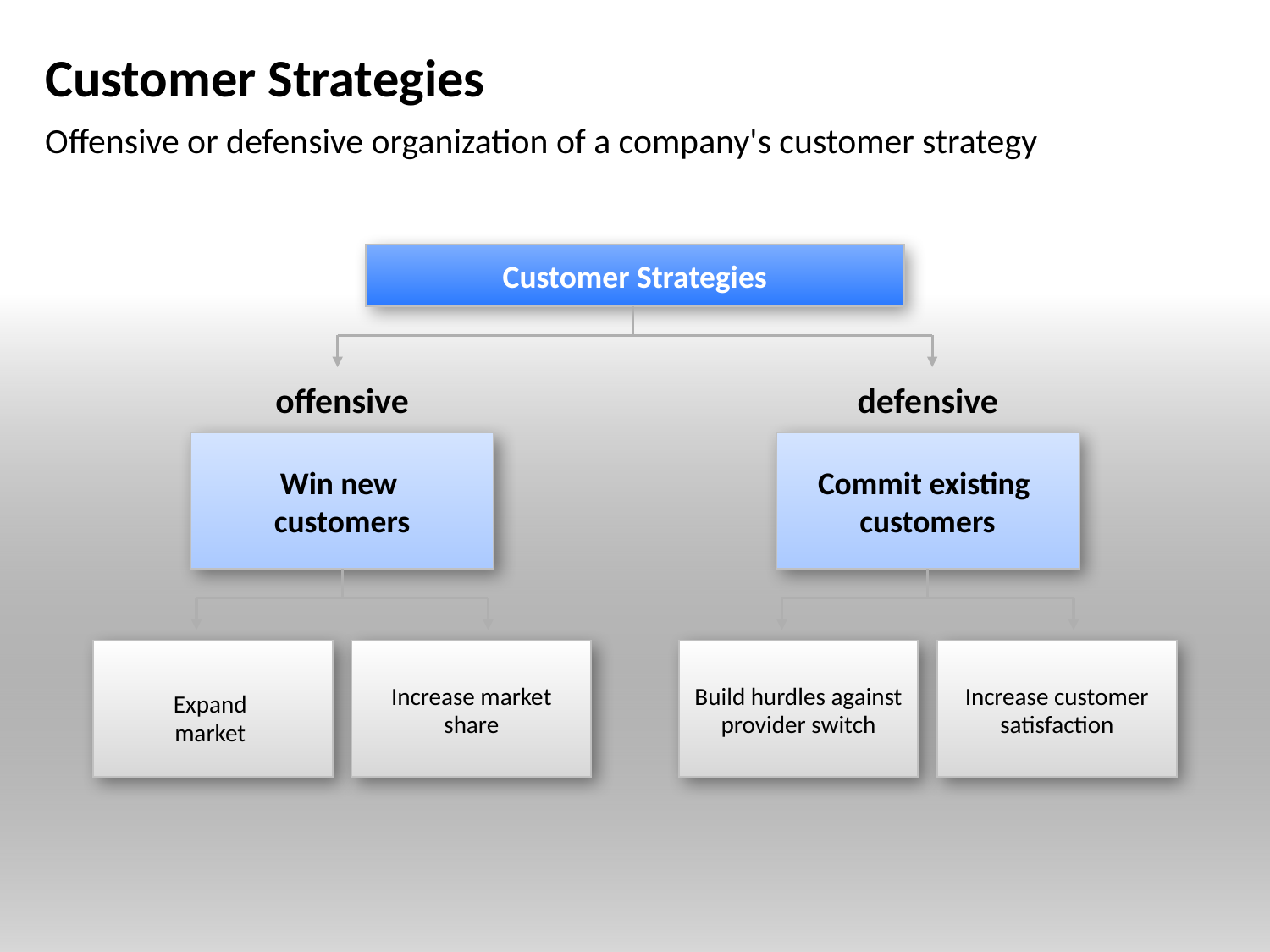

# Customer Strategies
Offensive or defensive organization of a company's customer strategy
Customer Strategies
offensive
defensive
Win new
customers
Commit existing
customers

Expand
market
Increase market share
Build hurdles against provider switch
Increase customer satisfaction